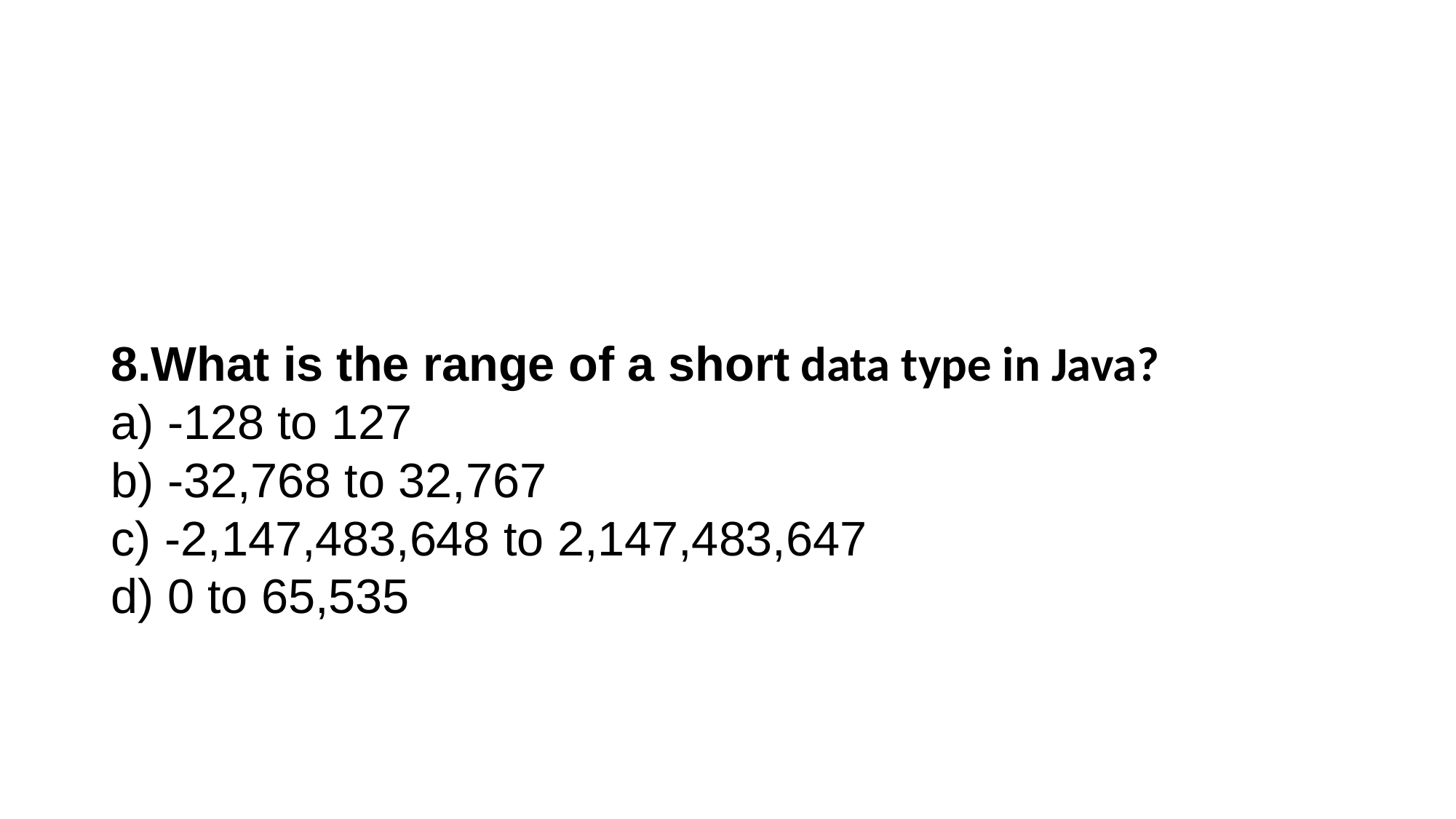

#
8.What is the range of a short data type in Java?
a) -128 to 127
b) -32,768 to 32,767
c) -2,147,483,648 to 2,147,483,647
d) 0 to 65,535